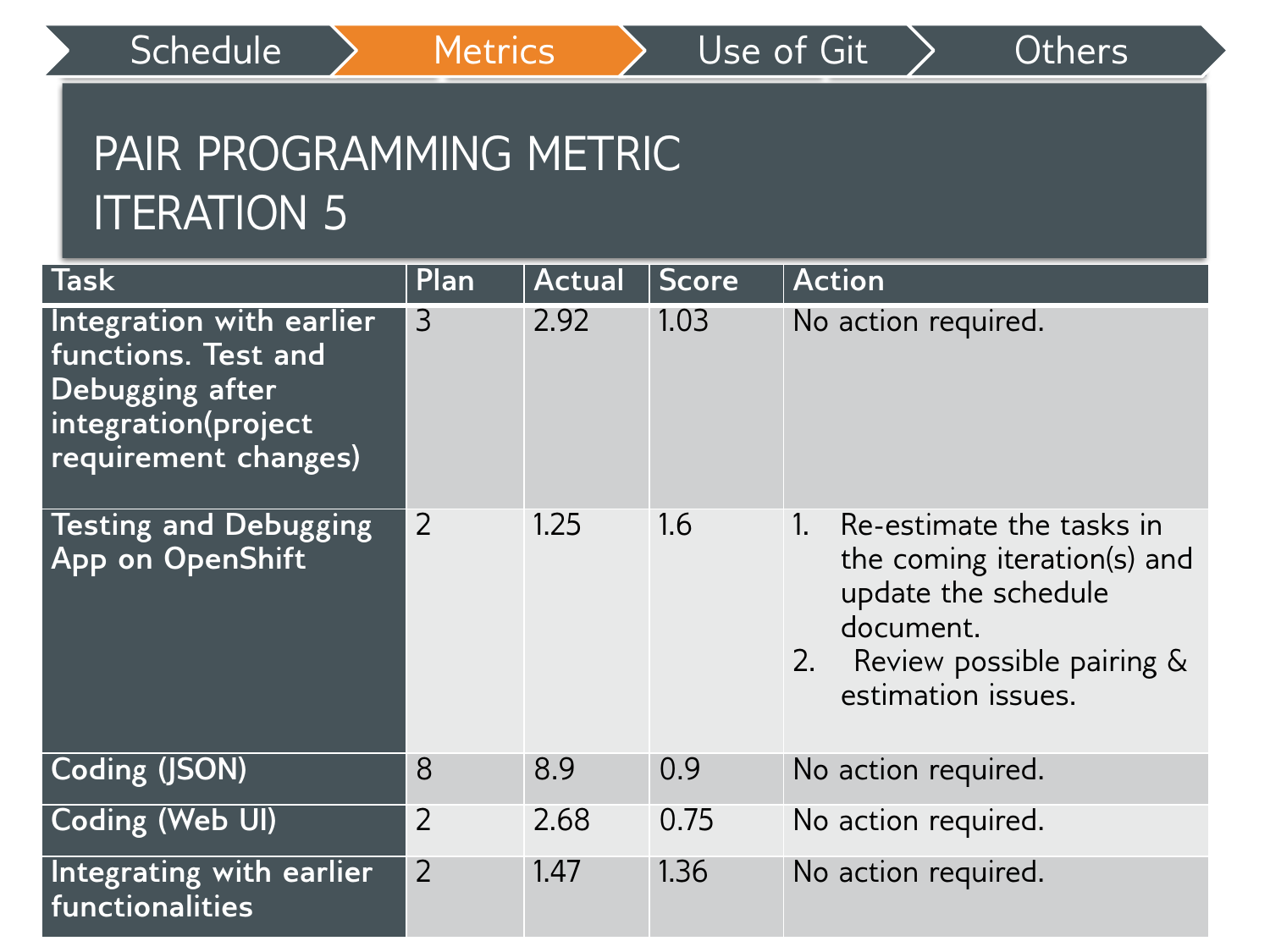

Iteration 2
Schedule
Metrics
Use of Git
Others
# Pair Programming Metric Iteration 5
| Task | Plan | Actual | Score | Action |
| --- | --- | --- | --- | --- |
| Integration with earlier functions. Test and Debugging after integration(project requirement changes) | 3 | 2.92 | 1.03 | No action required. |
| Testing and Debugging App on OpenShift | 2 | 1.25 | 1.6 | Re-estimate the tasks in the coming iteration(s) and update the schedule document. 2. Review possible pairing & estimation issues. |
| Coding (JSON) | 8 | 8.9 | 0.9 | No action required. |
| Coding (Web UI) | 2 | 2.68 | 0.75 | No action required. |
| Integrating with earlier functionalities | 2 | 1.47 | 1.36 | No action required. |